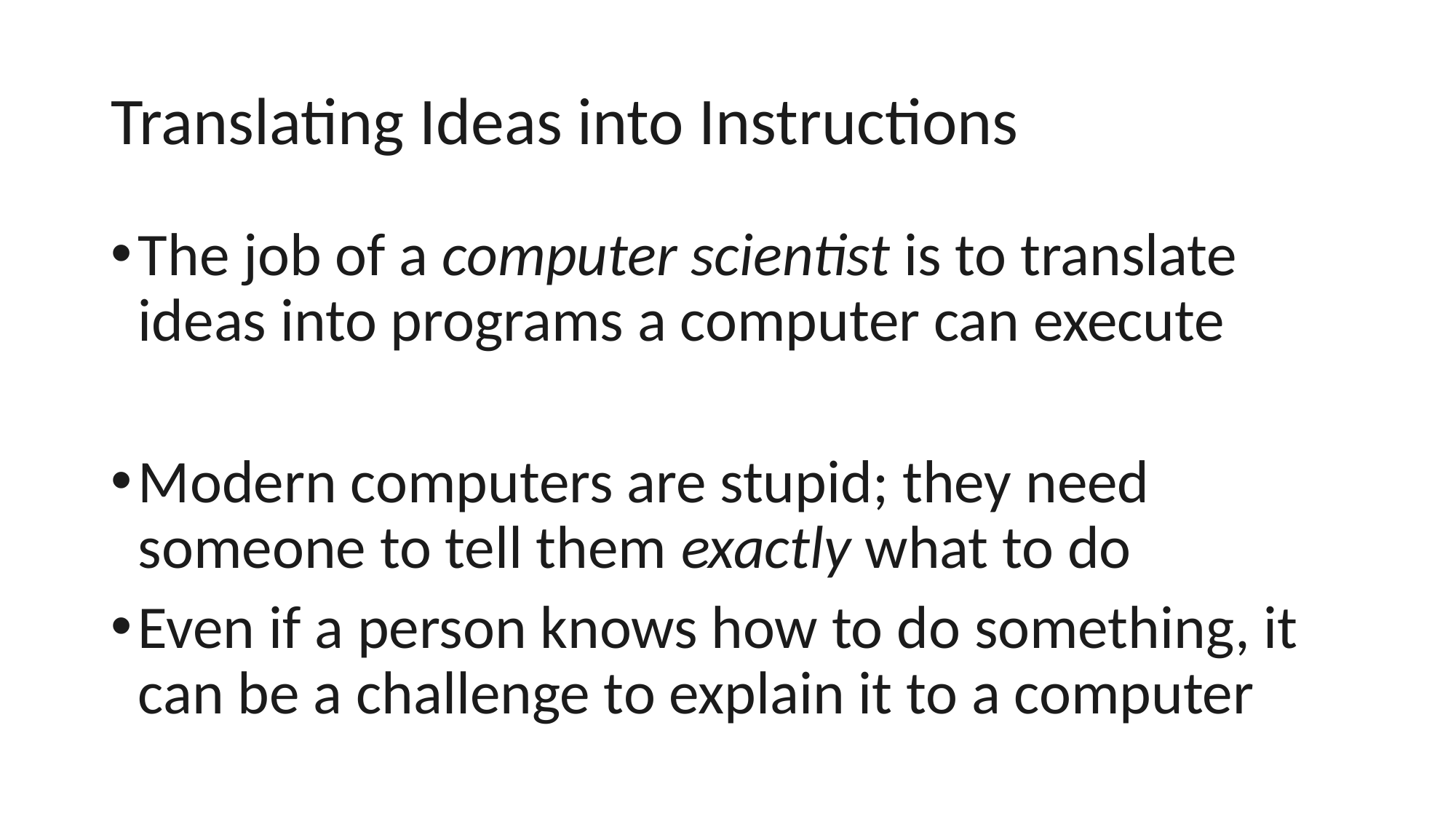

# Translating Ideas into Instructions
The job of a computer scientist is to translate ideas into programs a computer can execute

Modern computers are stupid; they need someone to tell them exactly what to do
Even if a person knows how to do something, it can be a challenge to explain it to a computer